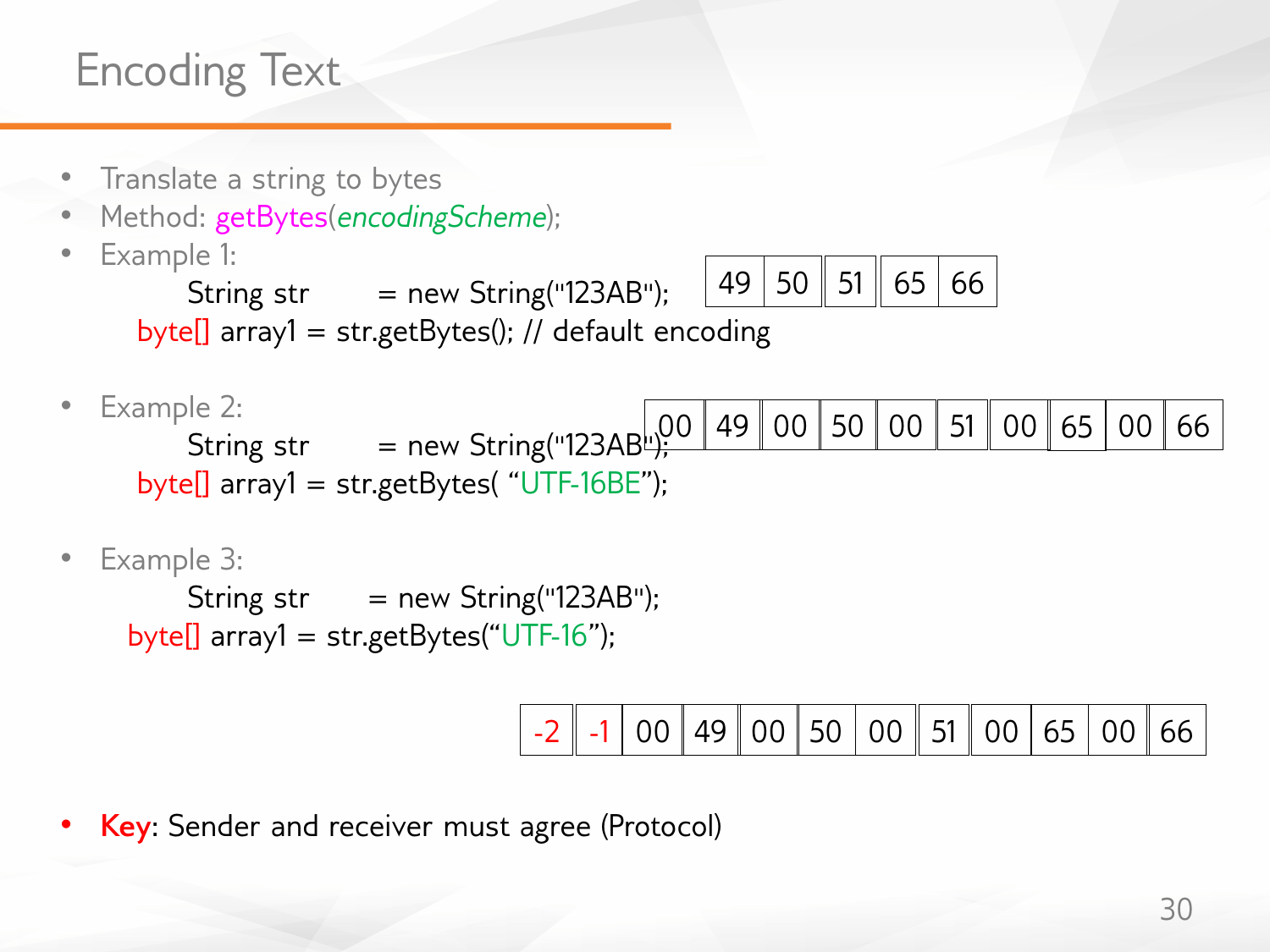

# Encoding Text
Translate a string to bytes
Method: getBytes(encodingScheme);
Example 1:
	String str       = new String("123AB");
        byte[] array1 = str.getBytes(); // default encoding

Example 2:
	String str       = new String("123AB");
        byte[] array1 = str.getBytes( “UTF-16BE”);

Example 3:
	String str      = new String("123AB");
       byte[] array1 = str.getBytes(“UTF-16”);

Key: Sender and receiver must agree (Protocol)

49
50
51
65
66
00
49
00
50
00
51
00
00
66
65
-2
-1
00
49
00
50
00
51
00
65
00
66
30